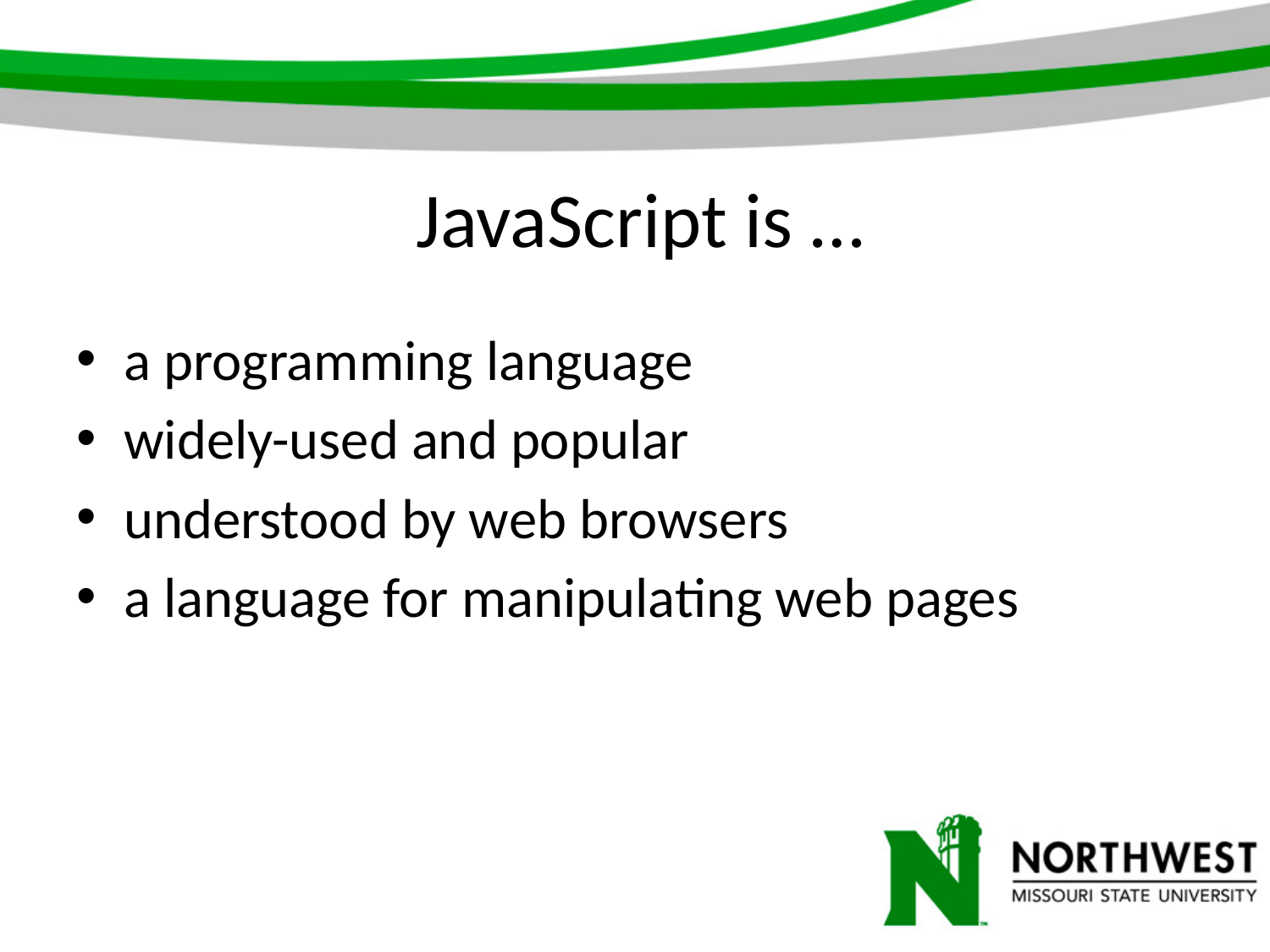

# JavaScript is …
a programming language
widely-used and popular
understood by web browsers
a language for manipulating web pages